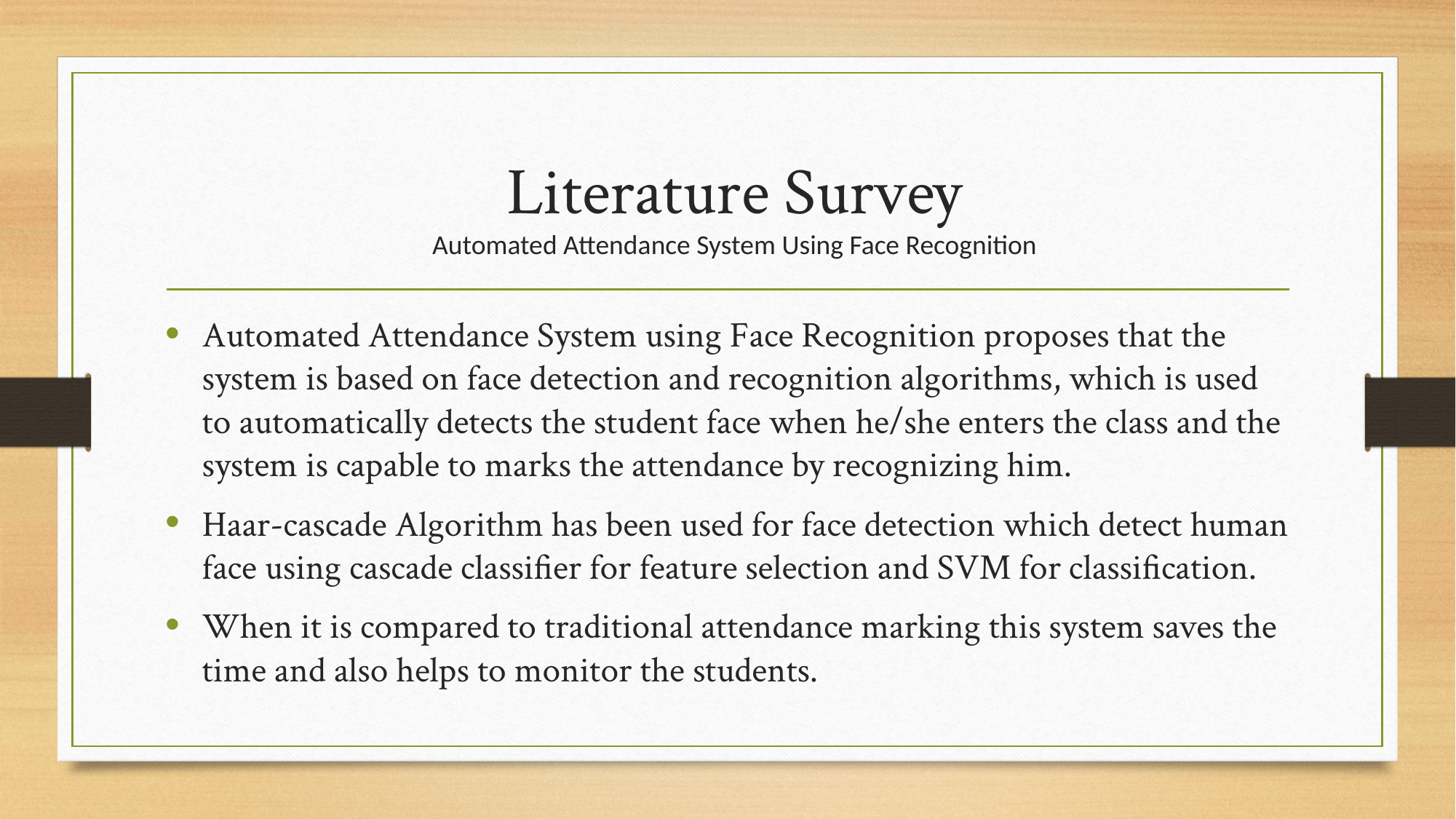

# Literature Survey Automated Attendance System Using Face Recognition
Automated Attendance System using Face Recognition proposes that the system is based on face detection and recognition algorithms, which is used to automatically detects the student face when he/she enters the class and the system is capable to marks the attendance by recognizing him.
Haar-cascade Algorithm has been used for face detection which detect human face using cascade classifier for feature selection and SVM for classification.
When it is compared to traditional attendance marking this system saves the time and also helps to monitor the students.